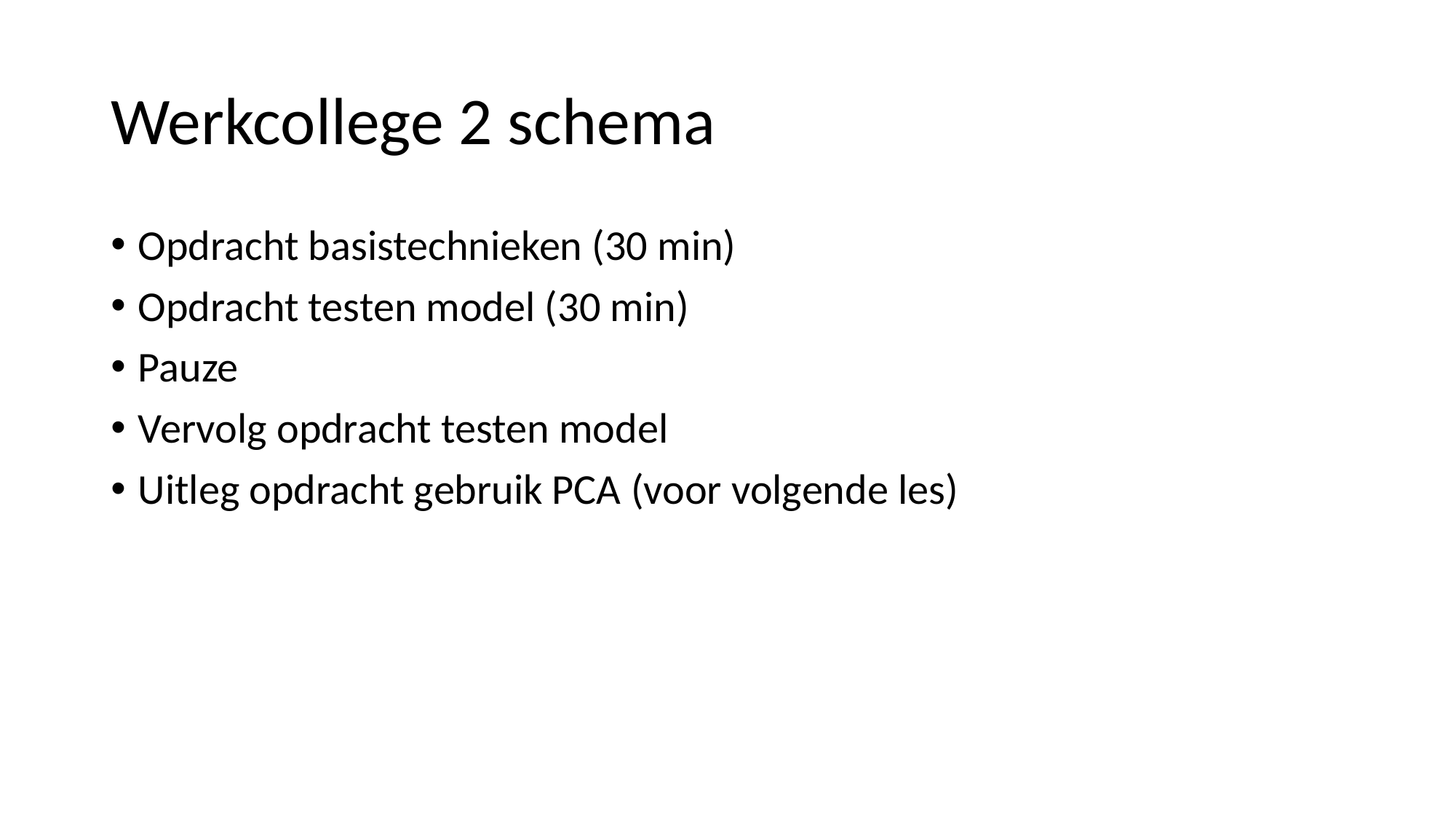

# Werkcollege 2 schema
Opdracht basistechnieken (30 min)
Opdracht testen model (30 min)
Pauze
Vervolg opdracht testen model
Uitleg opdracht gebruik PCA (voor volgende les)